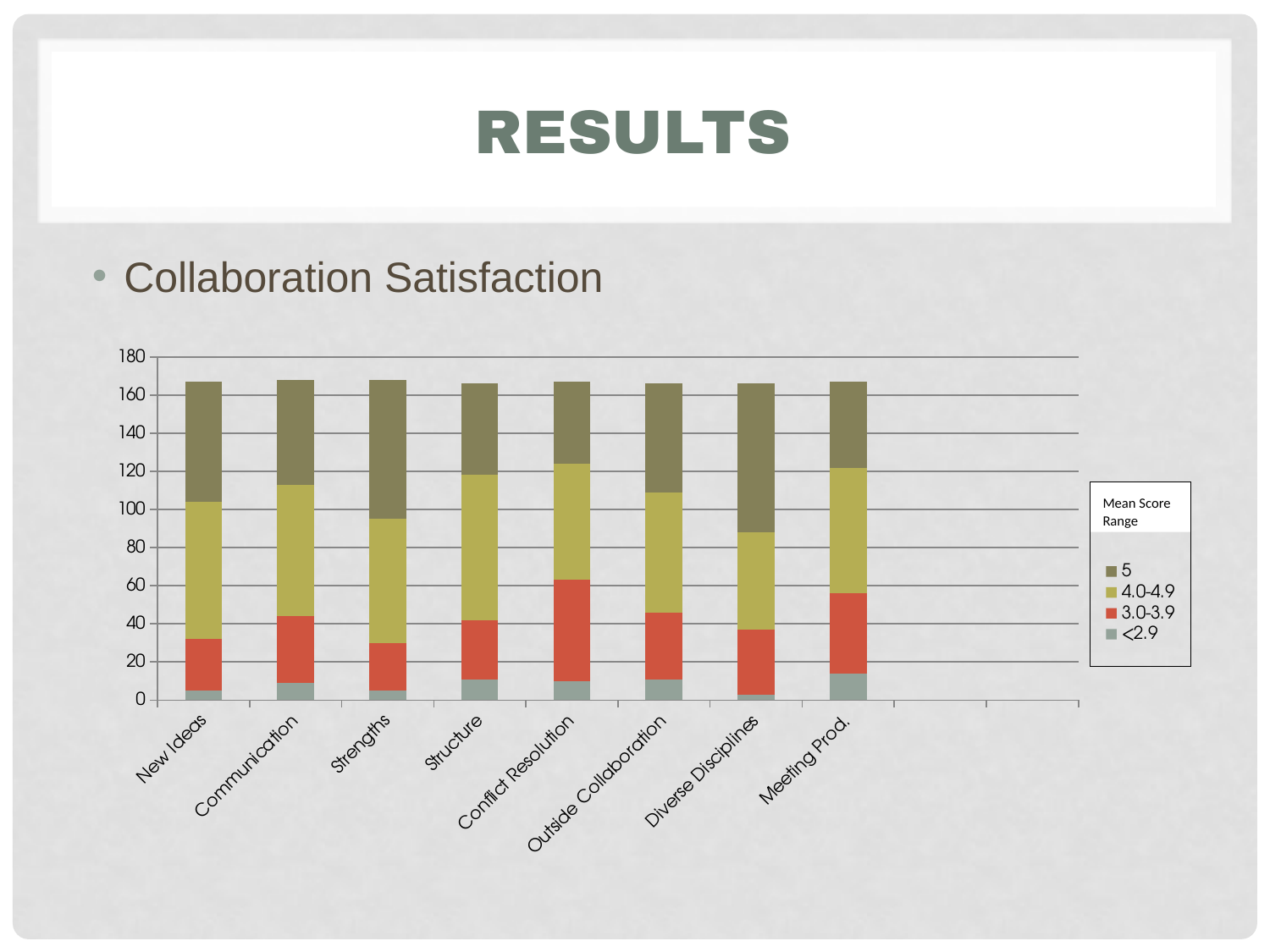

# Results
Collaboration Satisfaction

### Chart

| Category | <2.9 | 3.0-3.9 | 4.0-4.9 | 5 |
|---|---|---|---|---|
| New Ideas | 5.0 | 27.0 | 72.0 | 63.0 |
| Communication | 9.0 | 35.0 | 69.0 | 55.0 |
| Strengths | 5.0 | 25.0 | 65.0 | 73.0 |
| Structure | 11.0 | 31.0 | 76.0 | 48.0 |
| Conflict Resolution | 10.0 | 53.0 | 61.0 | 43.0 |
| Outside Collaboration | 11.0 | 35.0 | 63.0 | 57.0 |
| Diverse Disciplines | 3.0 | 34.0 | 51.0 | 78.0 |
| Meeting Prod. | 14.0 | 42.0 | 66.0 | 45.0 |
Mean Score Range